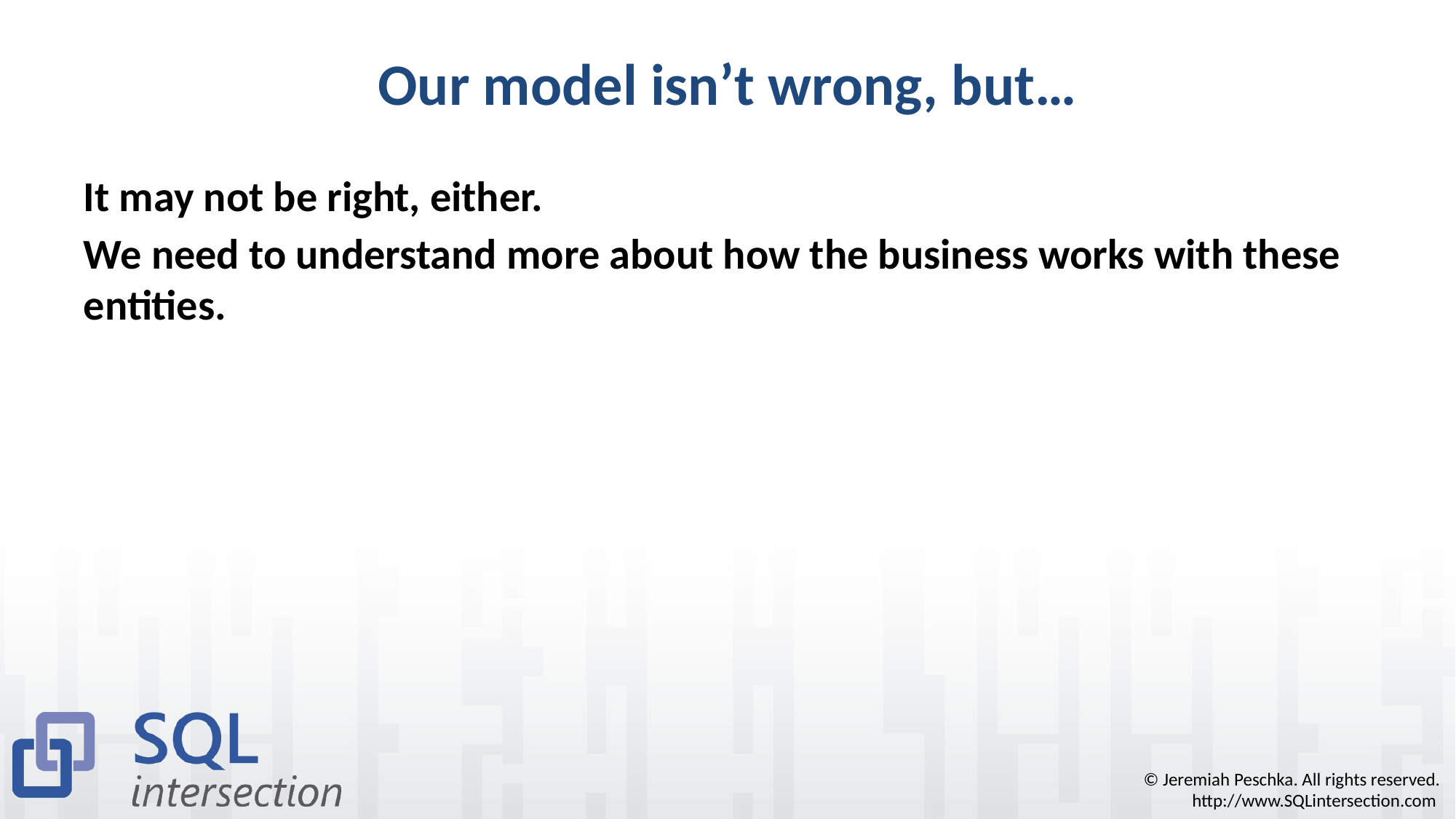

# Our model isn’t wrong, but…
It may not be right, either.
We need to understand more about how the business works with these entities.